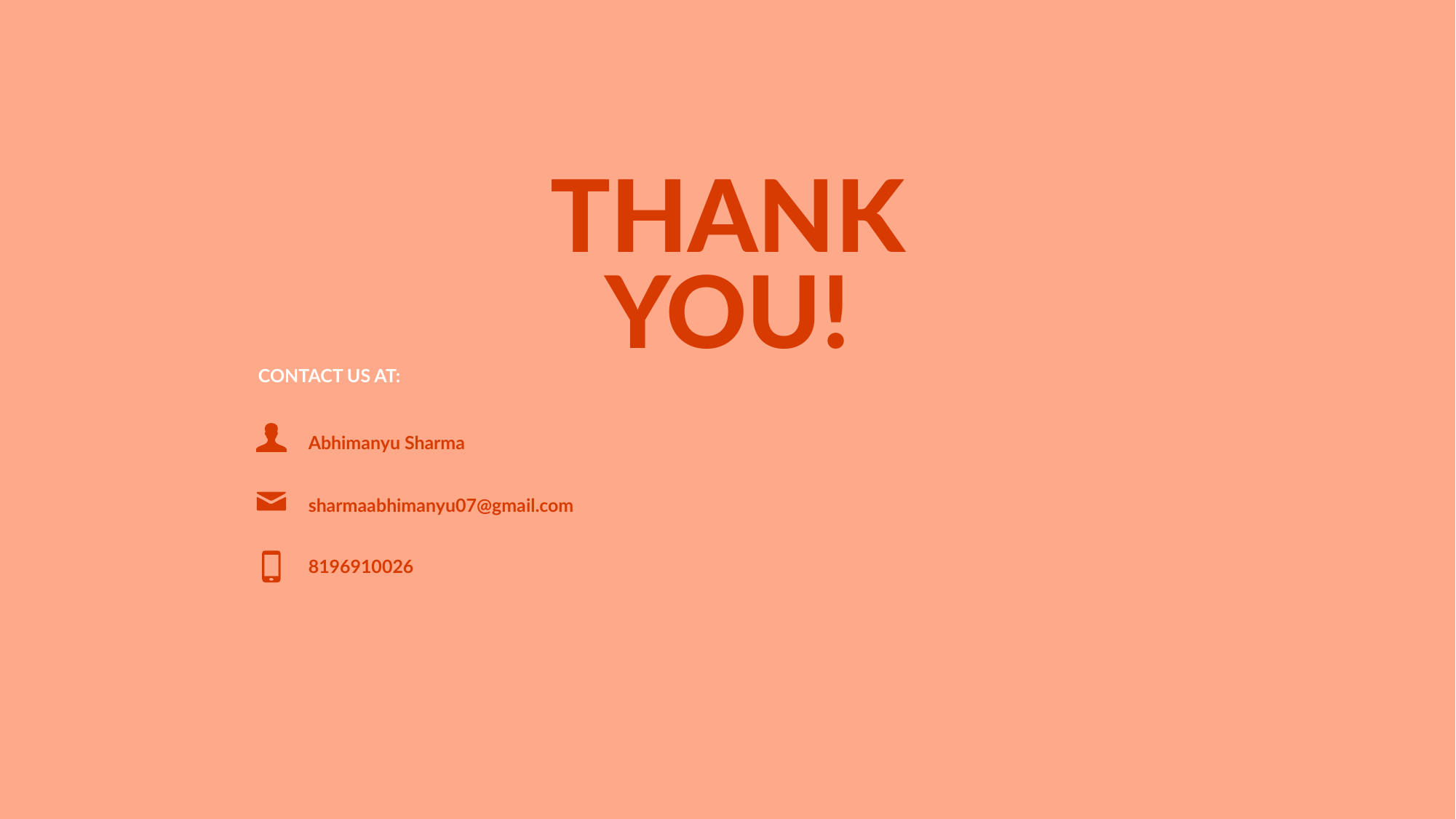

THANK YOU!
CONTACT US AT:
Abhimanyu Sharma

sharmaabhimanyu07@gmail.com

8196910026